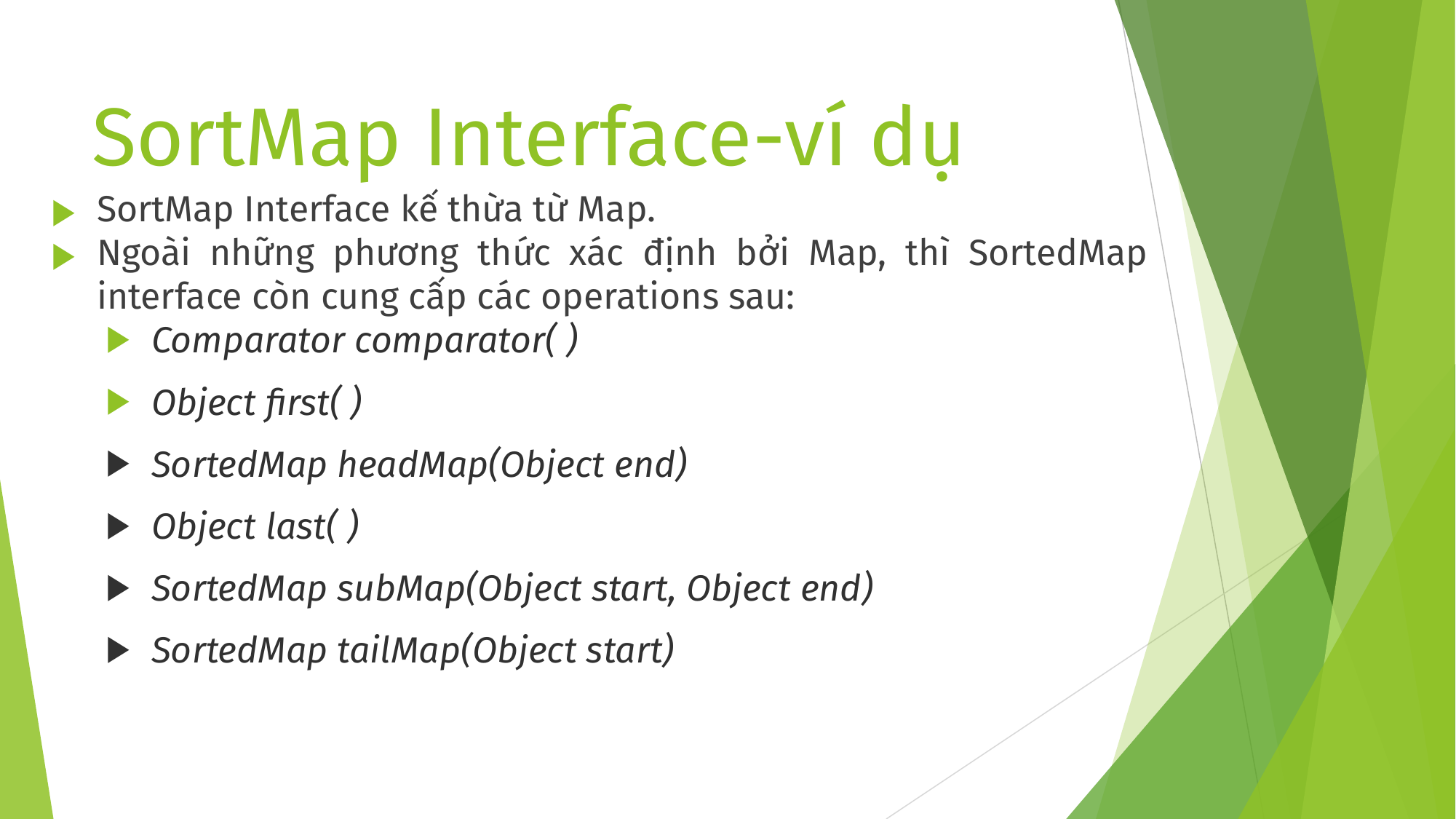

# SortMap Interface-ví dụ

SortMap Interface kế thừa từ Map.
Ngoài những phương thức xác định bởi Map, thì SortedMap interface còn cung cấp các operations sau:
Comparator comparator( )
Object first( )
SortedMap headMap(Object end)
Object last( )
SortedMap subMap(Object start, Object end)
SortedMap tailMap(Object start)